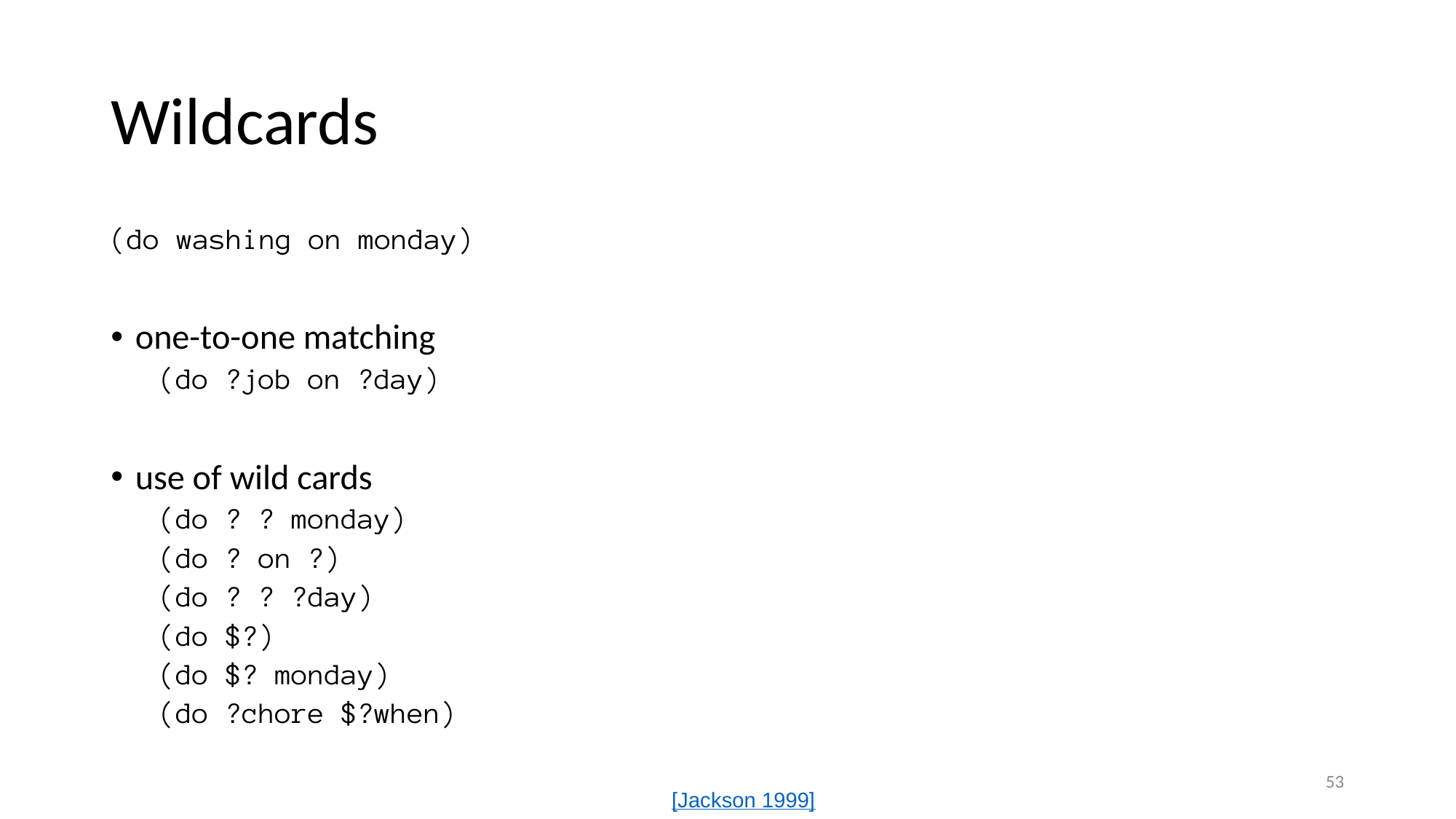

# Wildcards
(do washing on monday)

one-to-one matching
(do ?job on ?day)

use of wild cards
(do ? ? monday)
(do ? on ?)
(do ? ? ?day)
(do $?)
(do $? monday)
(do ?chore $?when)
53
[Jackson 1999]